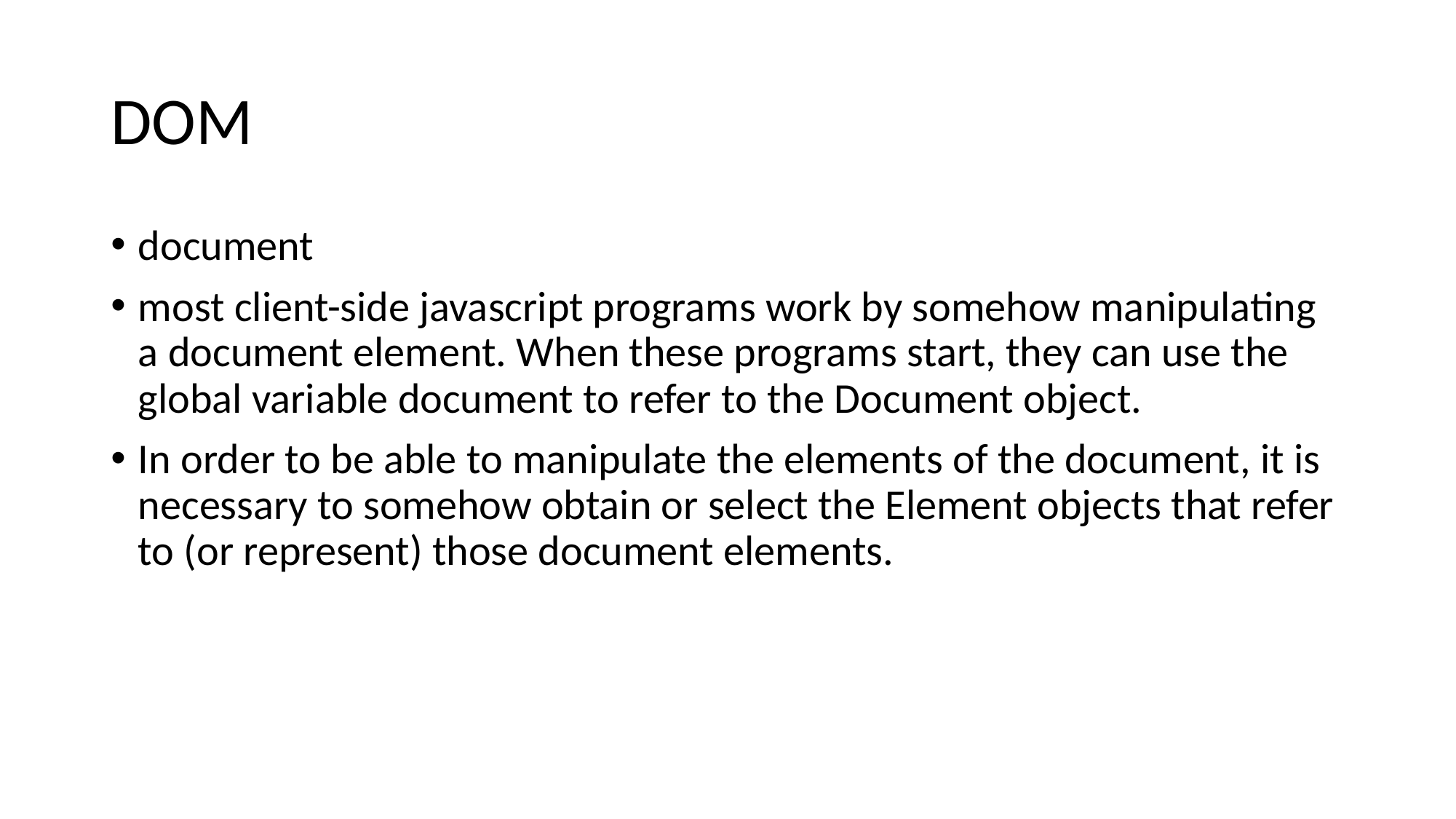

# DOM
document
most client-side javascript programs work by somehow manipulating a document element. When these programs start, they can use the global variable document to refer to the Document object.
In order to be able to manipulate the elements of the document, it is necessary to somehow obtain or select the Element objects that refer to (or represent) those document elements.